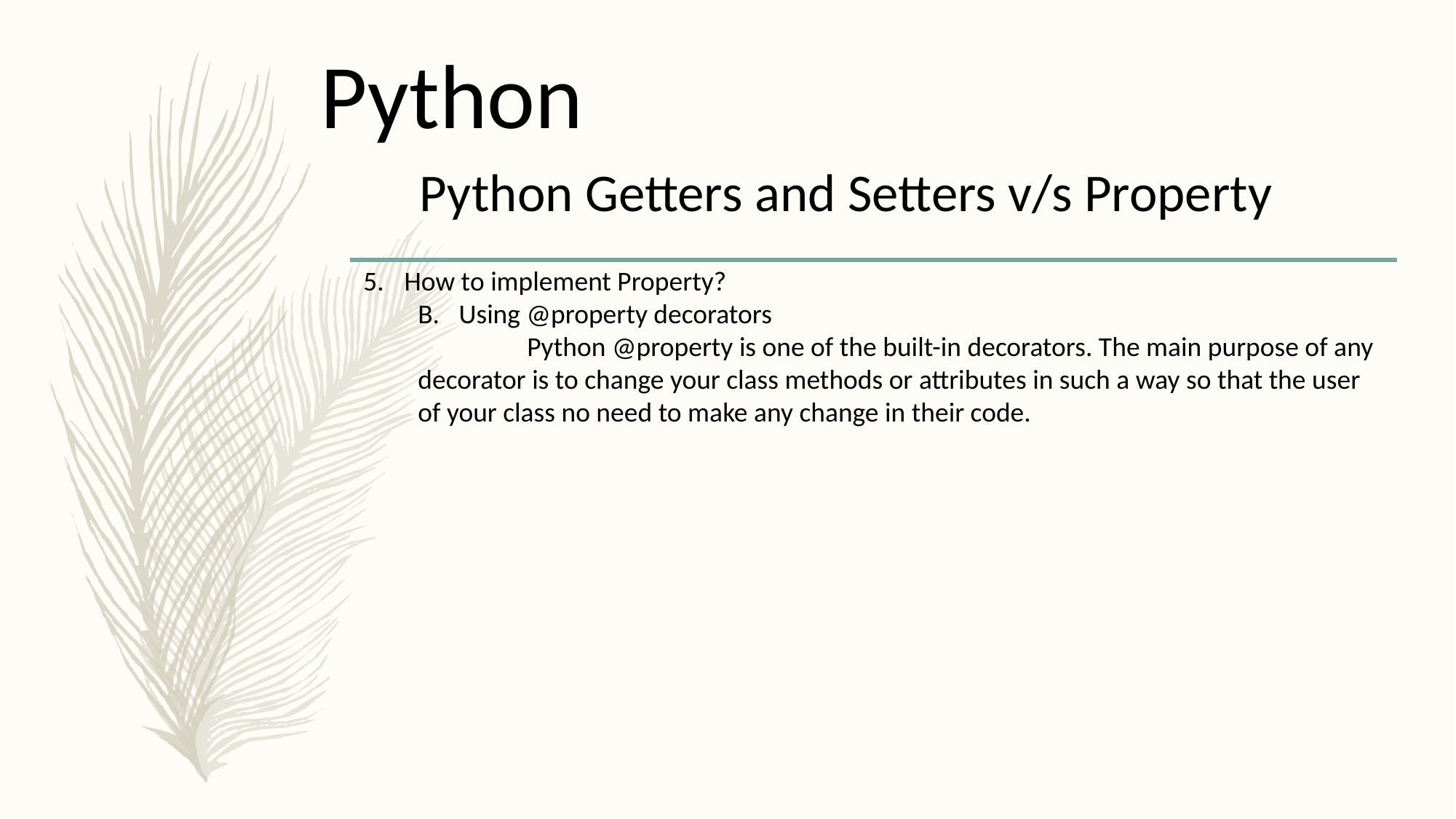

Python
Python Getters and Setters v/s Property
How to implement Property?
Using @property decorators
	Python @property is one of the built-in decorators. The main purpose of any decorator is to change your class methods or attributes in such a way so that the user of your class no need to make any change in their code.